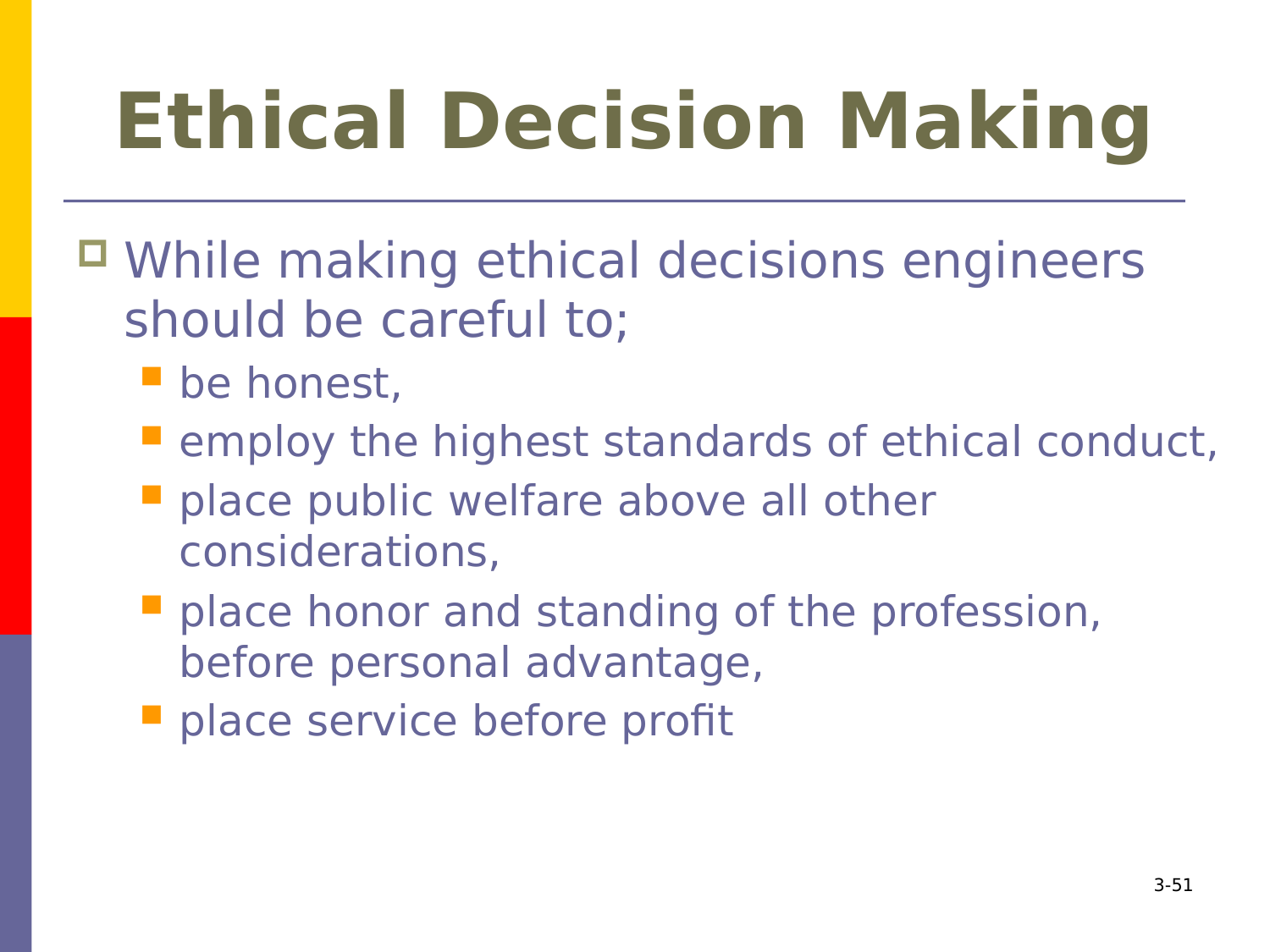

# Ethical Decision Making
While making ethical decisions engineers should be careful to;
be honest,
employ the highest standards of ethical conduct,
place public welfare above all other considerations,
place honor and standing of the profession, before personal advantage,
place service before profit
3-51